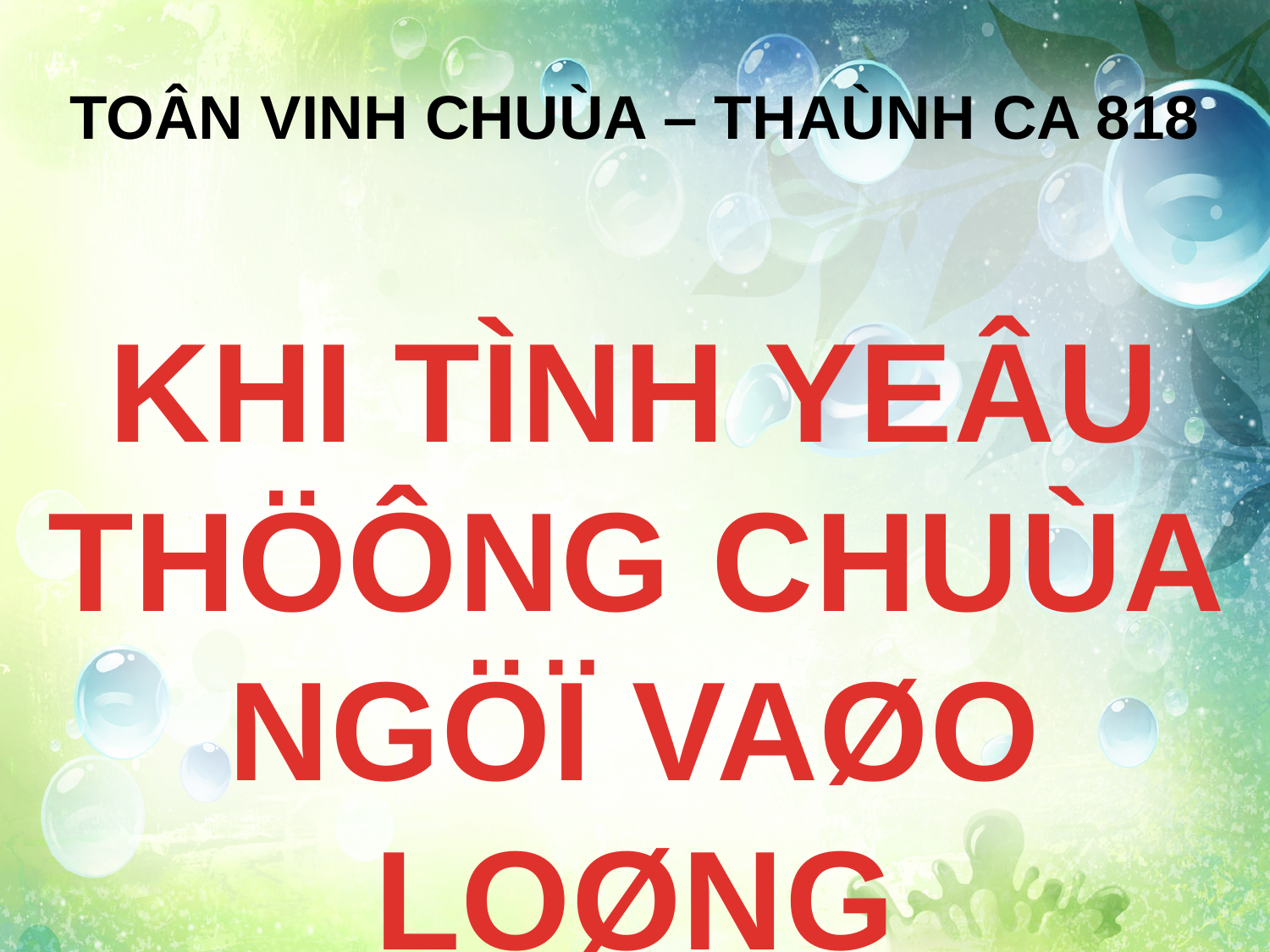

TOÂN VINH CHUÙA – THAÙNH CA 818
KHI TÌNH YEÂU THÖÔNG CHUÙA NGÖÏ VAØO LOØNG